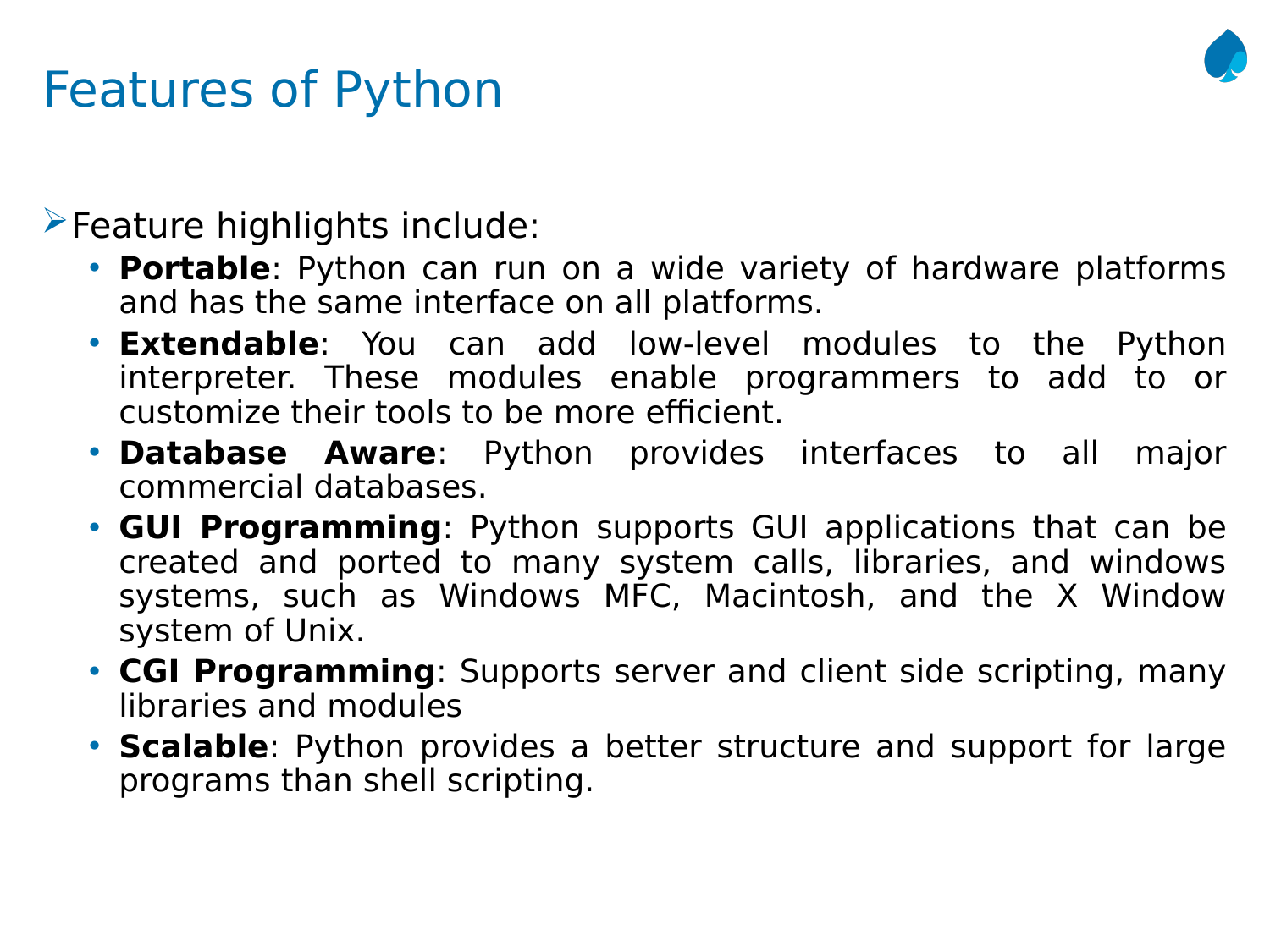

# Features of Python
Feature highlights include:
Portable: Python can run on a wide variety of hardware platforms and has the same interface on all platforms.
Extendable: You can add low-level modules to the Python interpreter. These modules enable programmers to add to or customize their tools to be more efficient.
Database Aware: Python provides interfaces to all major commercial databases.
GUI Programming: Python supports GUI applications that can be created and ported to many system calls, libraries, and windows systems, such as Windows MFC, Macintosh, and the X Window system of Unix.
CGI Programming: Supports server and client side scripting, many libraries and modules
Scalable: Python provides a better structure and support for large programs than shell scripting.